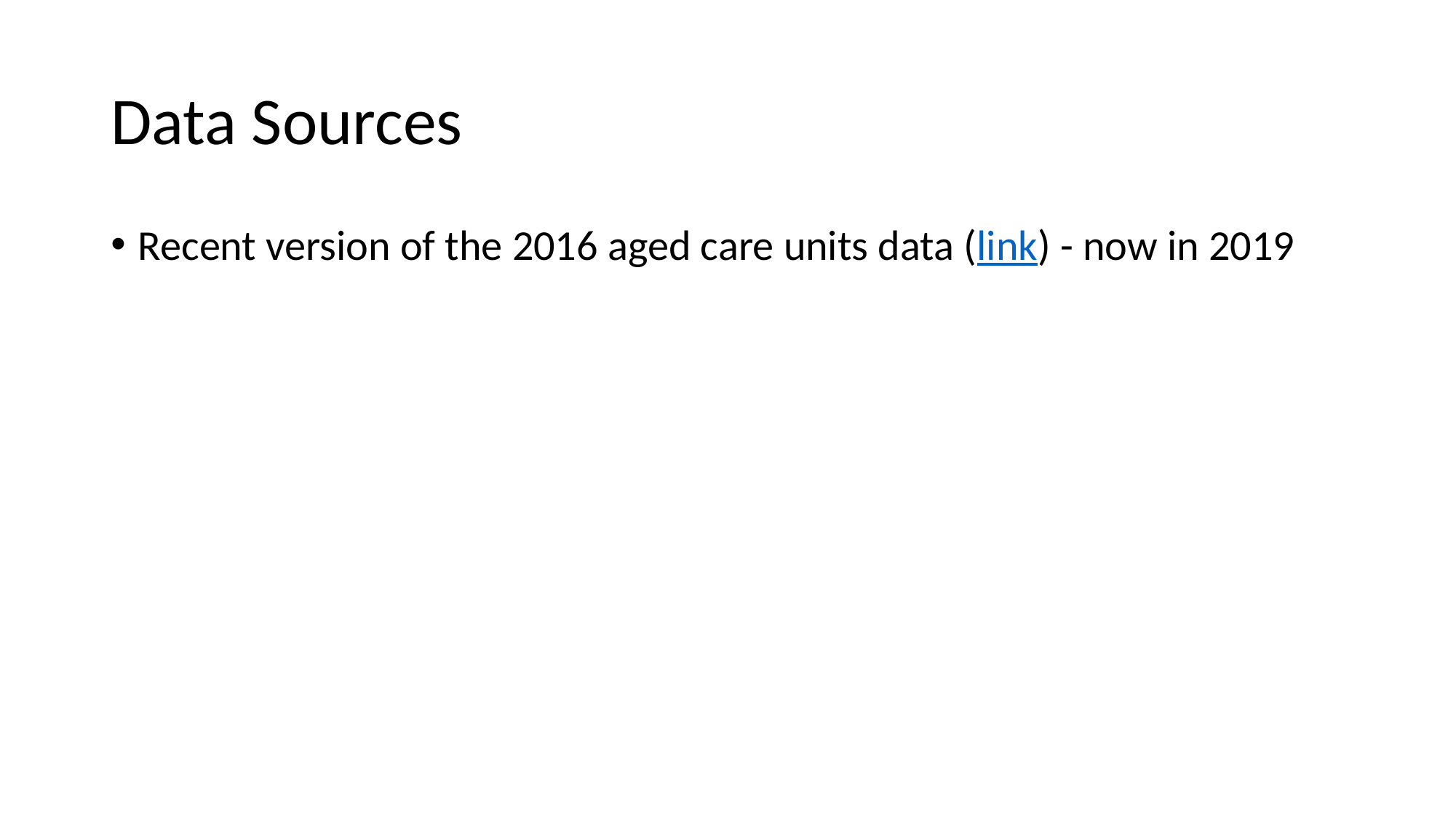

# Data Sources
Recent version of the 2016 aged care units data (link) - now in 2019